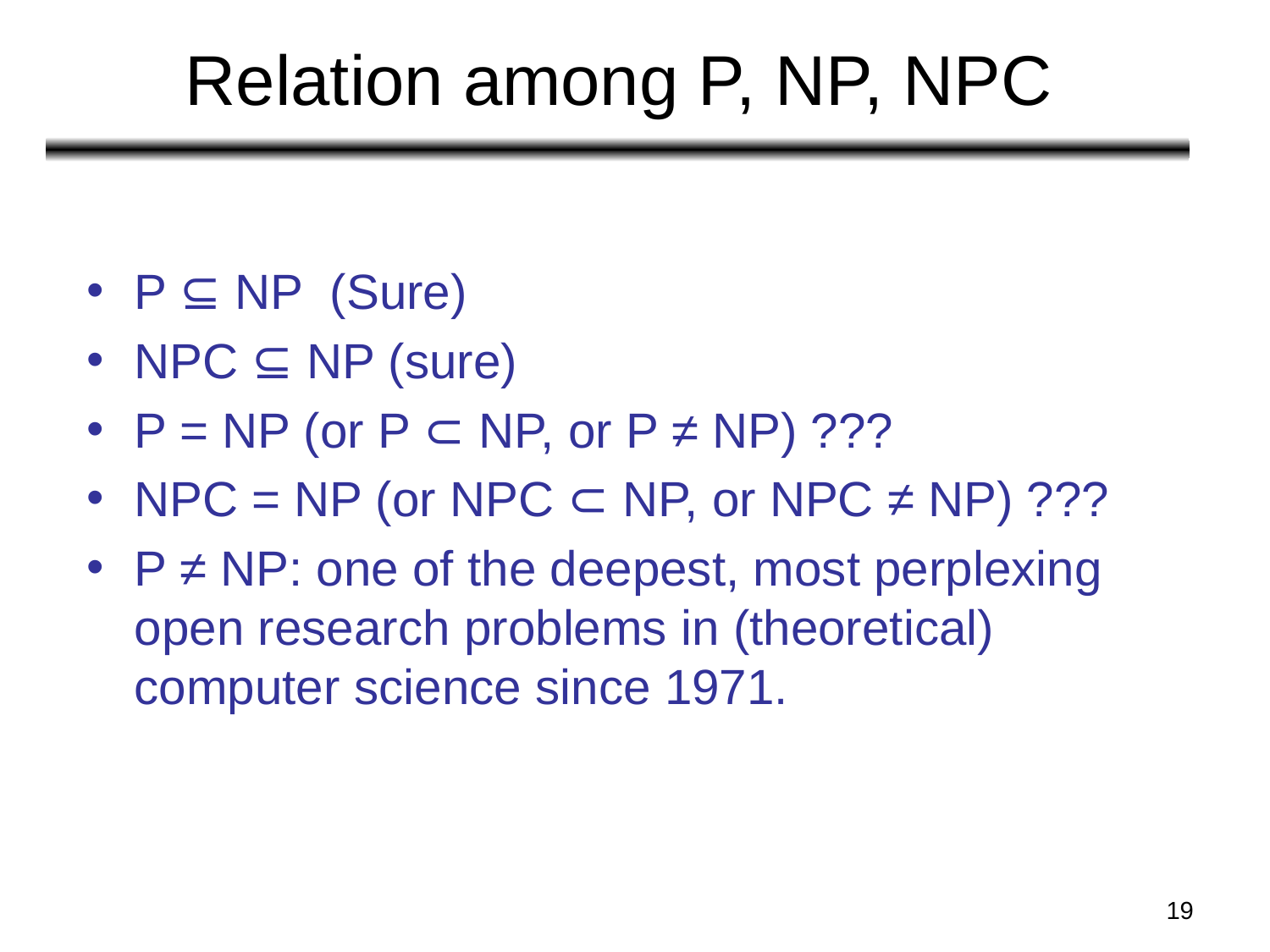

# Relation among P, NP, NPC
P ⊆ NP  (Sure)
NPC ⊆ NP (sure)
P = NP (or P ⊂ NP, or P ≠ NP) ???
NPC = NP (or NPC ⊂ NP, or NPC ≠ NP) ???
P ≠ NP: one of the deepest, most perplexing open research problems in (theoretical) computer science since 1971.
19